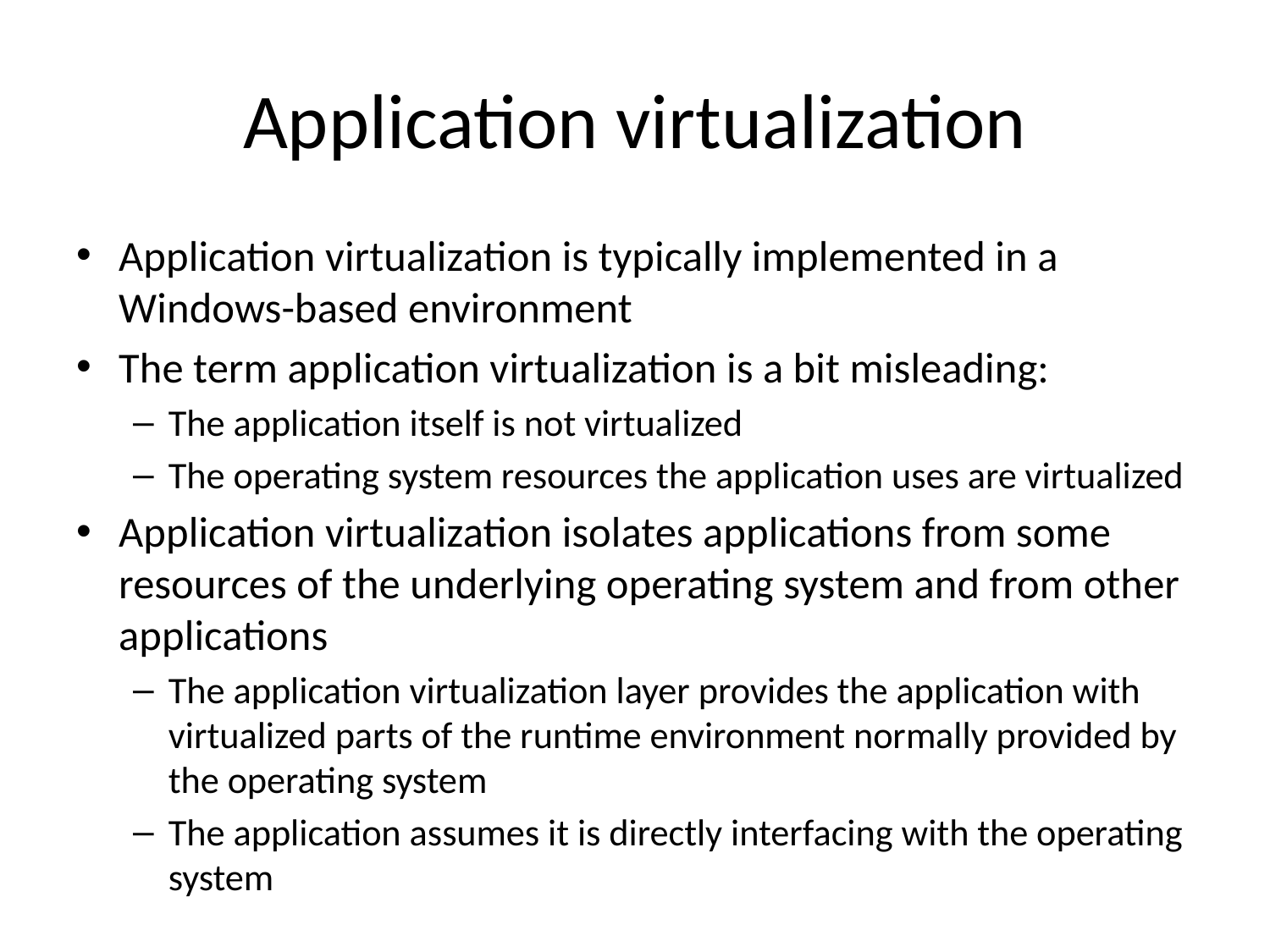

# Application virtualization
Application virtualization is typically implemented in a Windows-based environment
The term application virtualization is a bit misleading:
The application itself is not virtualized
The operating system resources the application uses are virtualized
Application virtualization isolates applications from some resources of the underlying operating system and from other applications
The application virtualization layer provides the application with virtualized parts of the runtime environment normally provided by the operating system
The application assumes it is directly interfacing with the operating system